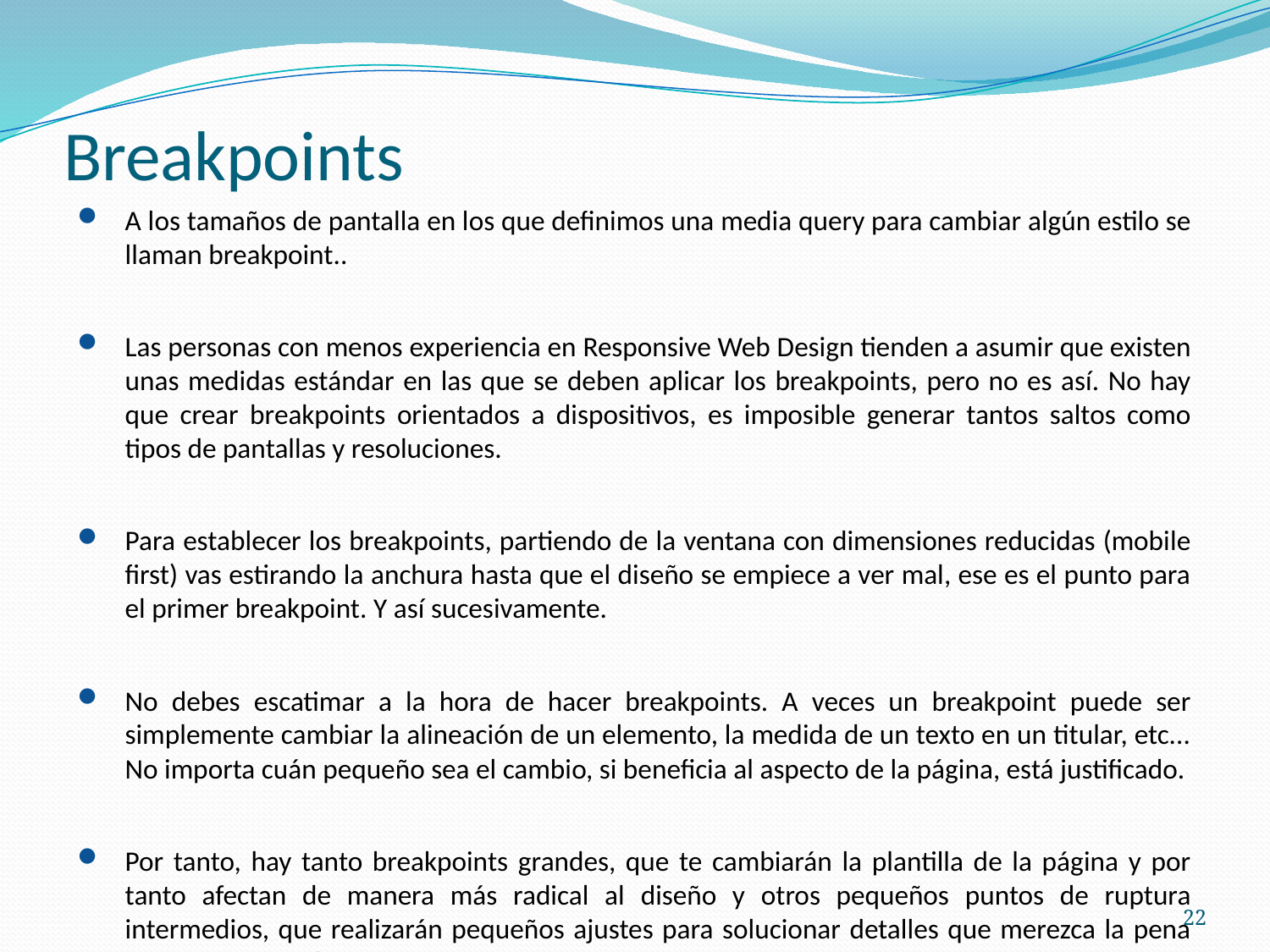

# Breakpoints
A los tamaños de pantalla en los que definimos una media query para cambiar algún estilo se llaman breakpoint..

Las personas con menos experiencia en Responsive Web Design tienden a asumir que existen unas medidas estándar en las que se deben aplicar los breakpoints, pero no es así. No hay que crear breakpoints orientados a dispositivos, es imposible generar tantos saltos como tipos de pantallas y resoluciones.

Para establecer los breakpoints, partiendo de la ventana con dimensiones reducidas (mobile first) vas estirando la anchura hasta que el diseño se empiece a ver mal, ese es el punto para el primer breakpoint. Y así sucesivamente.

No debes escatimar a la hora de hacer breakpoints. A veces un breakpoint puede ser simplemente cambiar la alineación de un elemento, la medida de un texto en un titular, etc... No importa cuán pequeño sea el cambio, si beneficia al aspecto de la página, está justificado.

Por tanto, hay tanto breakpoints grandes, que te cambiarán la plantilla de la página y por tanto afectan de manera más radical al diseño y otros pequeños puntos de ruptura intermedios, que realizarán pequeños ajustes para solucionar detalles que merezca la pena retocar.  Pero todos son importantes

22